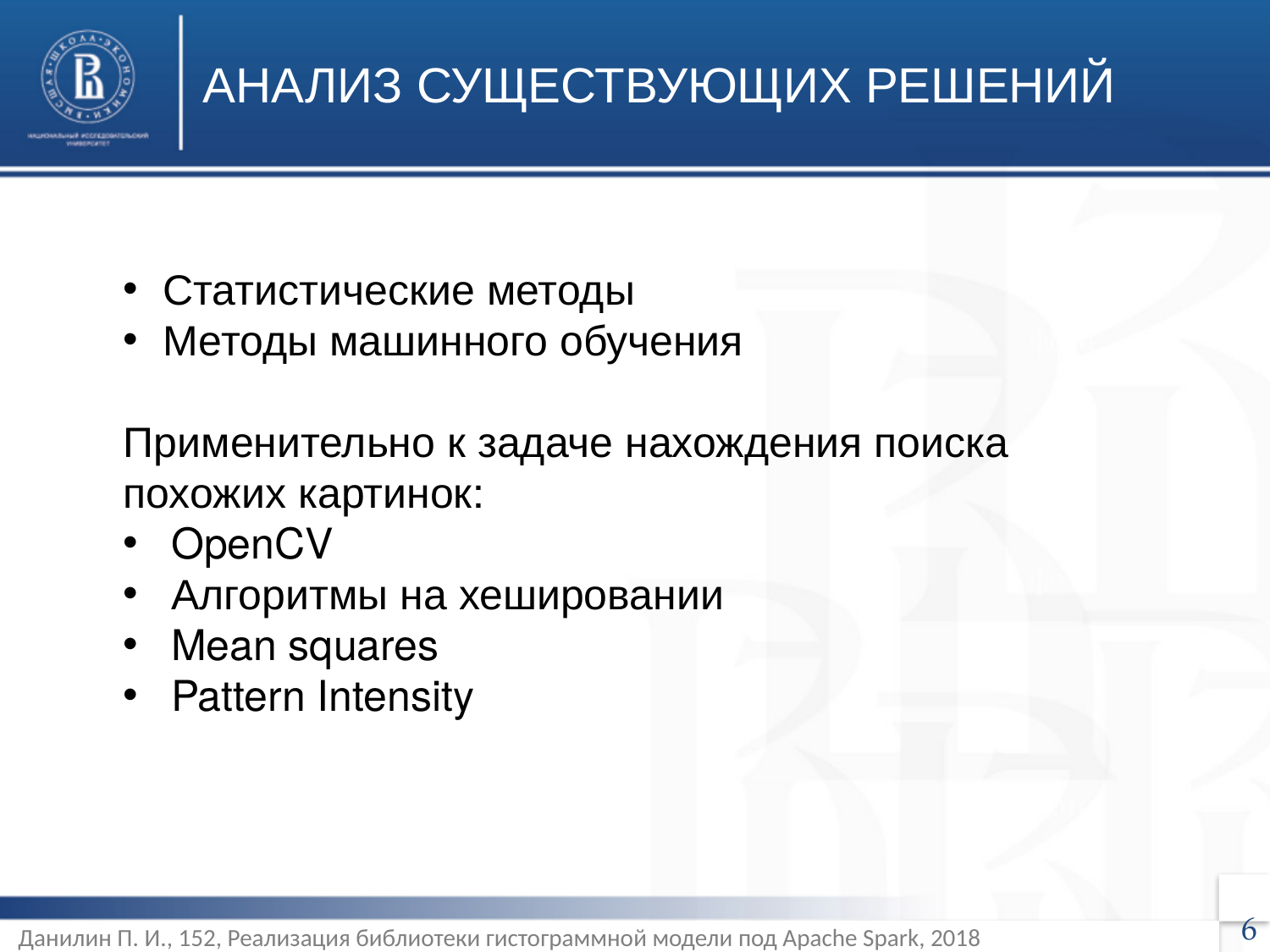

АНАЛИЗ СУЩЕСТВУЮЩИХ РЕШЕНИЙ
Статистические методы
Методы машинного обучения

Применительно к задаче нахождения поиска похожих картинок:
OpenCV
Алгоритмы на хешировании
Mean squares
Pattern Intensity
6